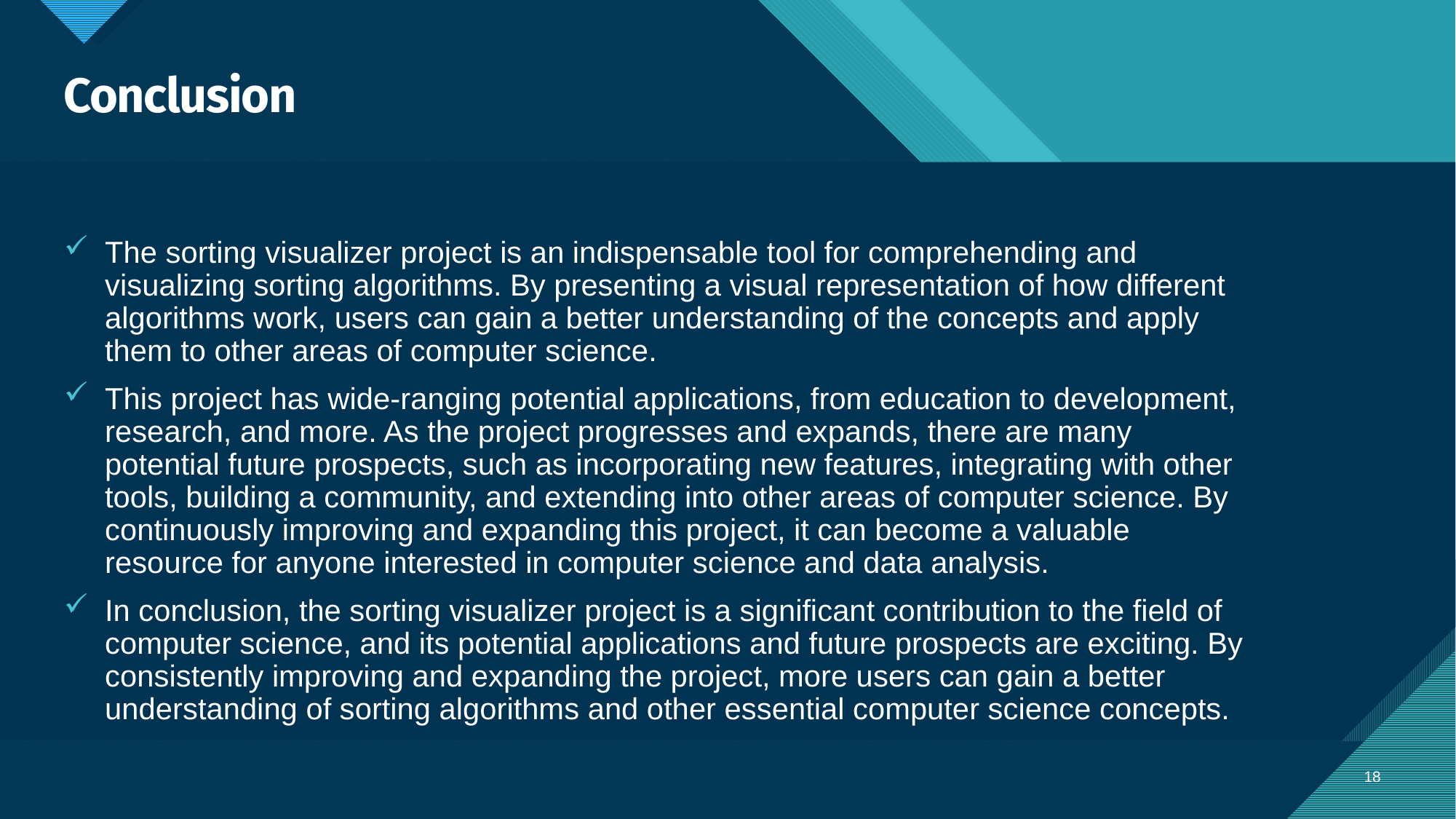

# Conclusion
The sorting visualizer project is an indispensable tool for comprehending and visualizing sorting algorithms. By presenting a visual representation of how different algorithms work, users can gain a better understanding of the concepts and apply them to other areas of computer science.
This project has wide-ranging potential applications, from education to development, research, and more. As the project progresses and expands, there are many potential future prospects, such as incorporating new features, integrating with other tools, building a community, and extending into other areas of computer science. By continuously improving and expanding this project, it can become a valuable resource for anyone interested in computer science and data analysis.
In conclusion, the sorting visualizer project is a significant contribution to the field of computer science, and its potential applications and future prospects are exciting. By consistently improving and expanding the project, more users can gain a better understanding of sorting algorithms and other essential computer science concepts.
18